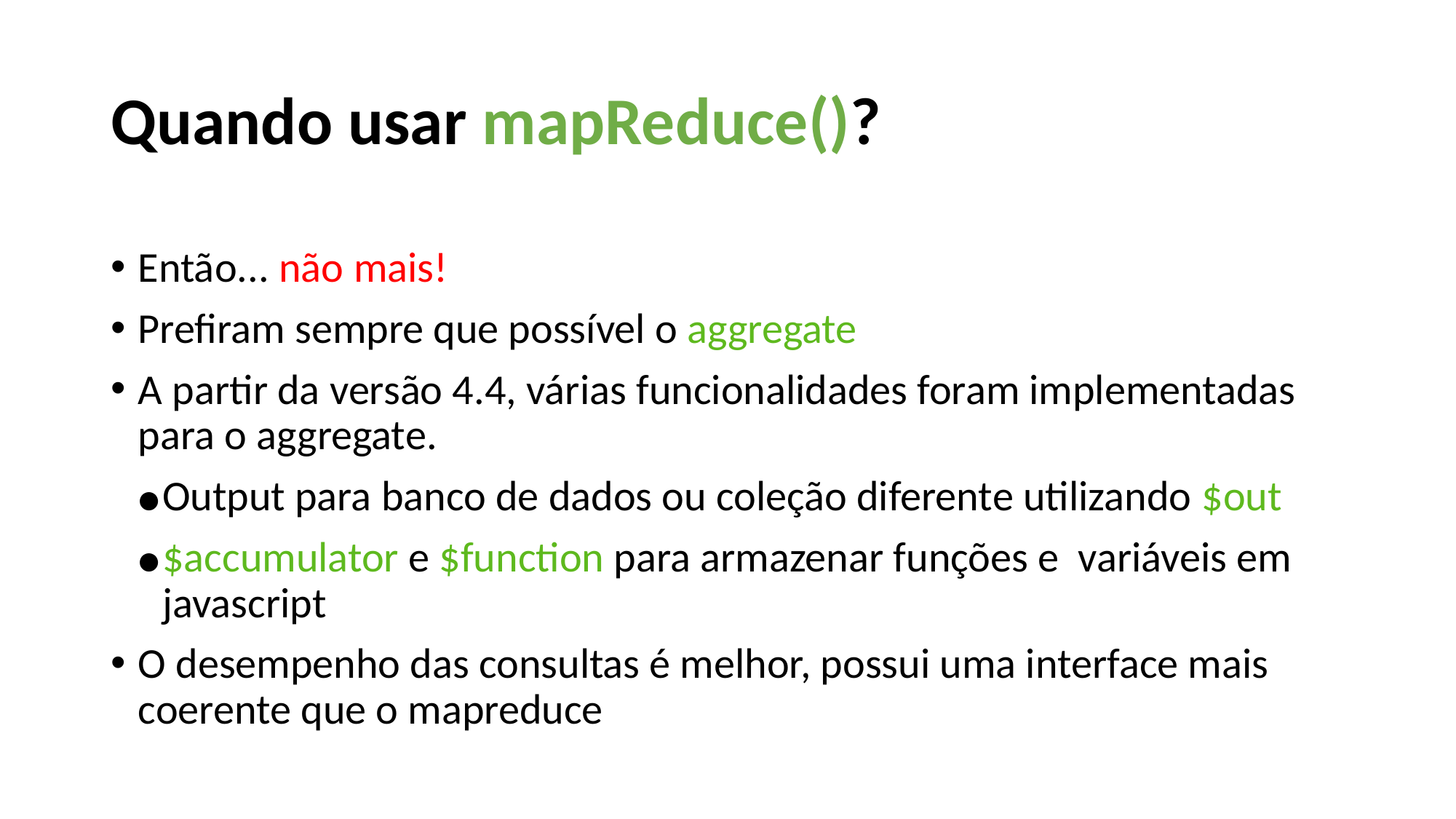

Quando usar mapReduce()?

Então... não mais!
Prefiram sempre que possível o aggregate
A partir da versão 4.4, várias funcionalidades foram implementadas para o aggregate.
Output para banco de dados ou coleção diferente utilizando $out
$accumulator e $function para armazenar funções e  variáveis em javascript
O desempenho das consultas é melhor, possui uma interface mais coerente que o mapreduce